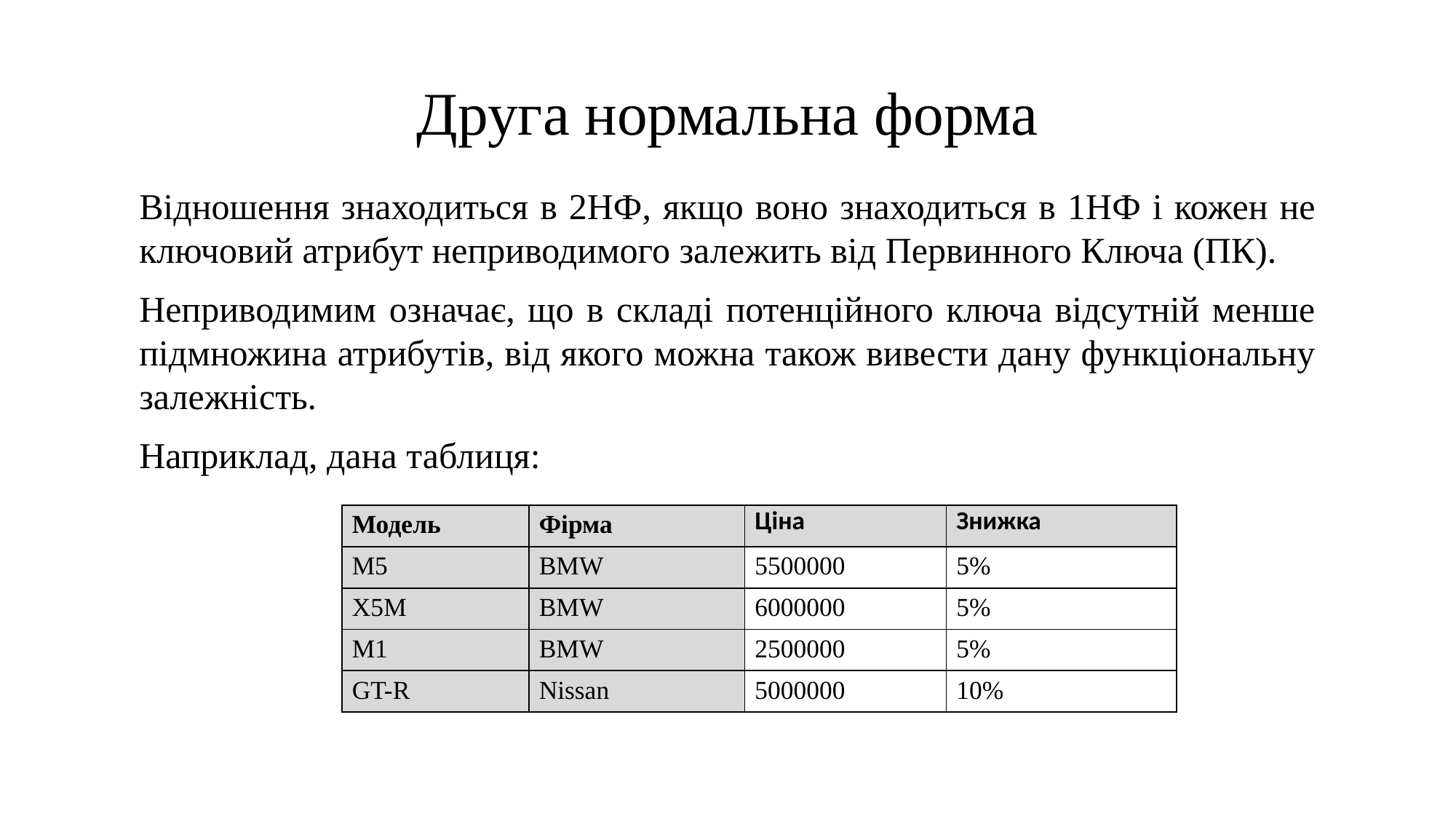

# Друга нормальна форма
Відношення знаходиться в 2НФ, якщо воно знаходиться в 1НФ і кожен не ключовий атрибут неприводимого залежить від Первинного Ключа (ПК).
Неприводимим означає, що в складі потенційного ключа відсутній менше підмножина атрибутів, від якого можна також вивести дану функціональну залежність.
Наприклад, дана таблиця:

| Модель | Фірма | Ціна | Знижка |
| --- | --- | --- | --- |
| M5 | BMW | 5500000 | 5% |
| X5M | BMW | 6000000 | 5% |
| M1 | BMW | 2500000 | 5% |
| GT-R | Nissan | 5000000 | 10% |